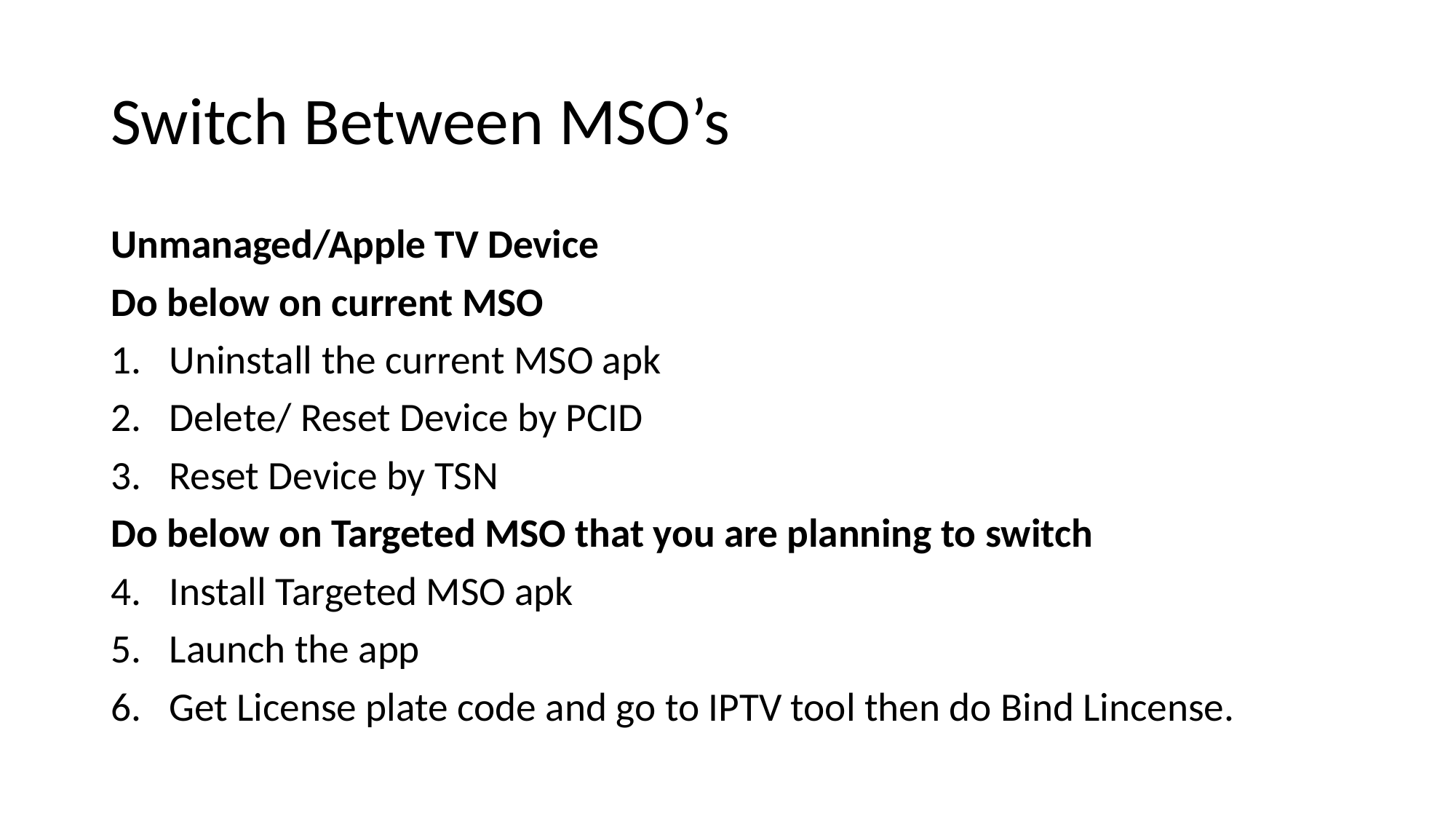

# Switch Between MSO’s
Unmanaged/Apple TV Device
Do below on current MSO
Uninstall the current MSO apk
Delete/ Reset Device by PCID
Reset Device by TSN
Do below on Targeted MSO that you are planning to switch
Install Targeted MSO apk
Launch the app
Get License plate code and go to IPTV tool then do Bind Lincense.